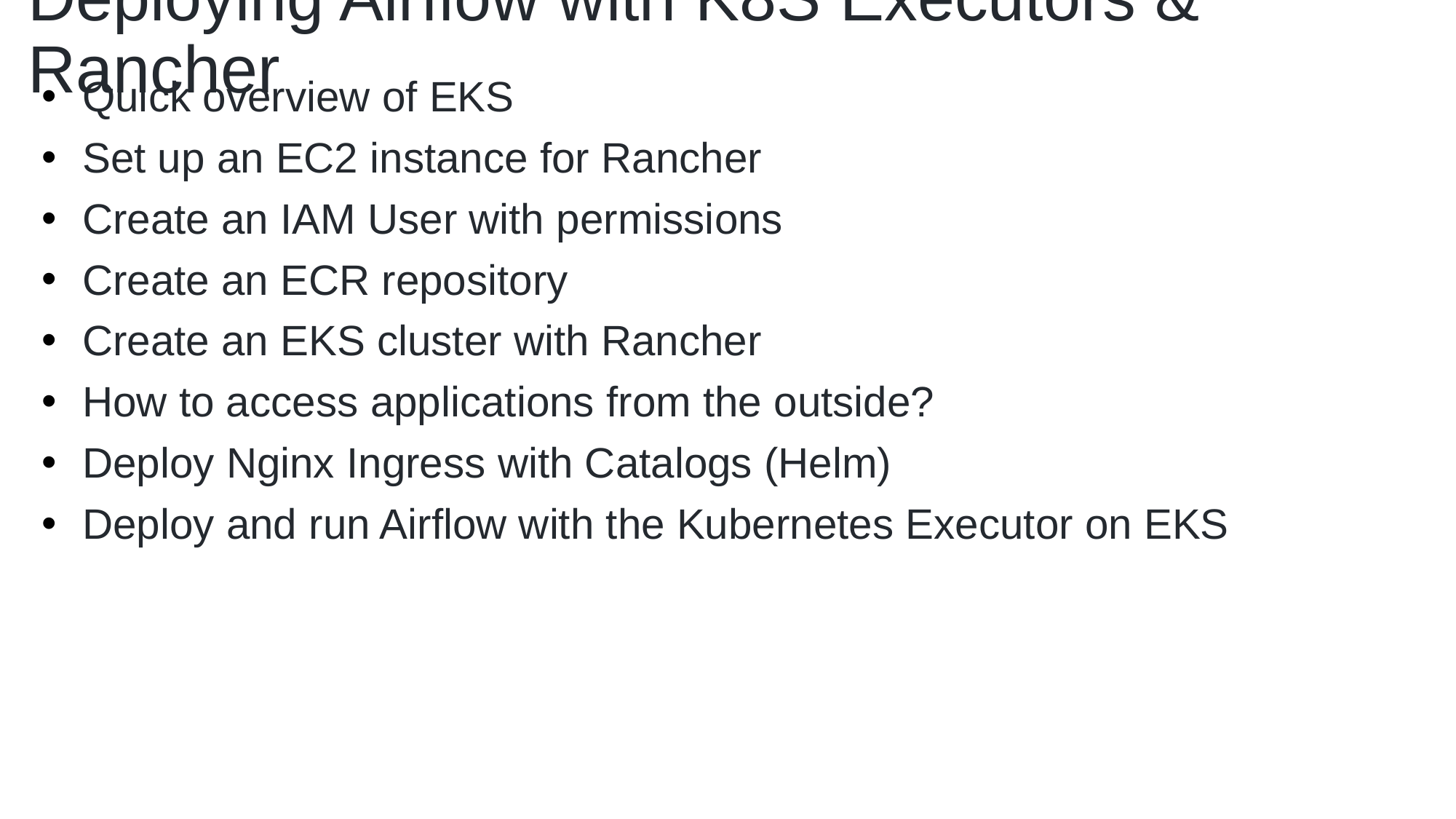

# Deploying Airflow with K8S Executors & Rancher
Quick overview of EKS
Set up an EC2 instance for Rancher
Create an IAM User with permissions
Create an ECR repository
Create an EKS cluster with Rancher
How to access applications from the outside?
Deploy Nginx Ingress with Catalogs (Helm)
Deploy and run Airflow with the Kubernetes Executor on EKS